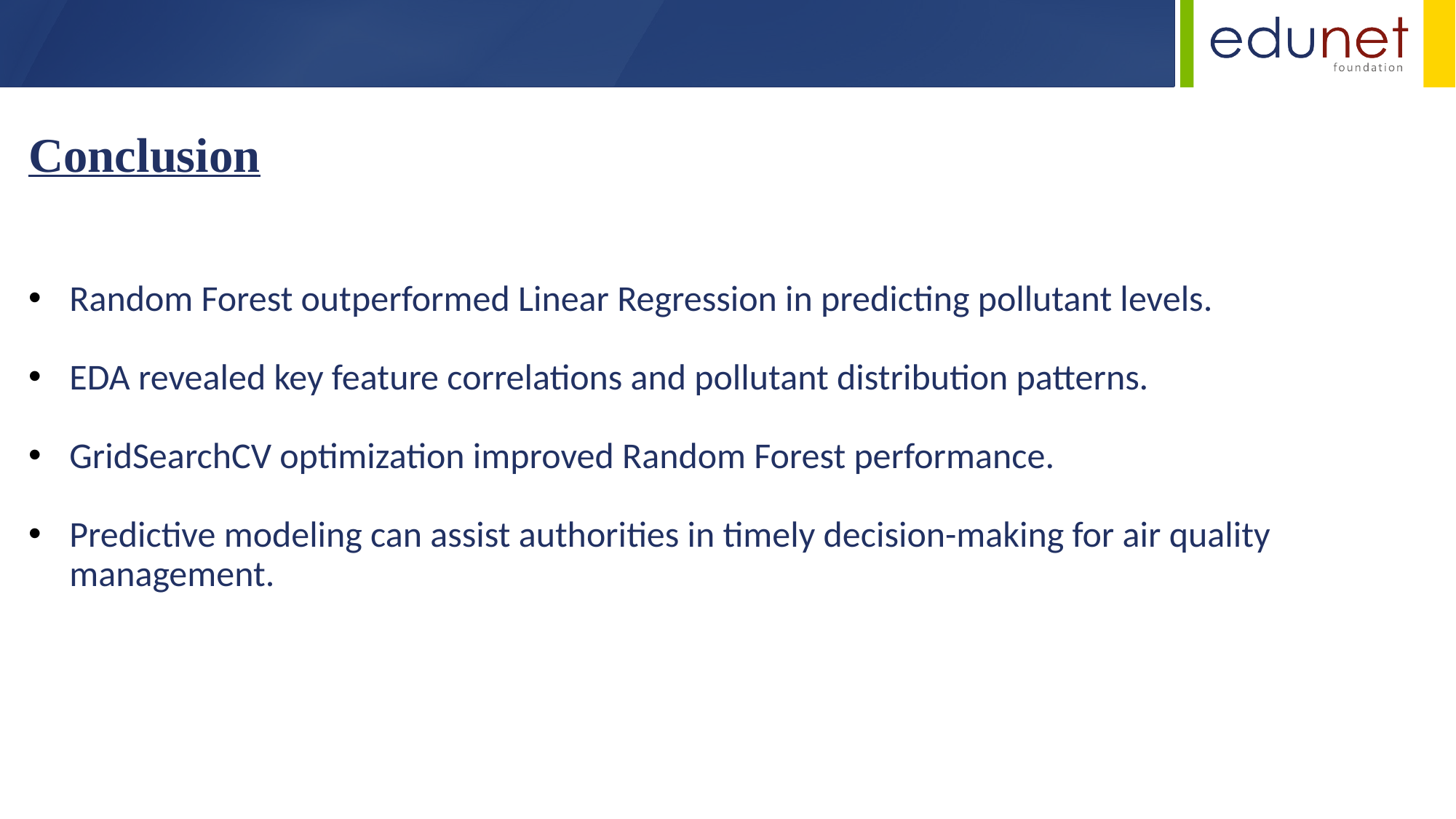

Conclusion

Random Forest outperformed Linear Regression in predicting pollutant levels.

EDA revealed key feature correlations and pollutant distribution patterns.

GridSearchCV optimization improved Random Forest performance.

Predictive modeling can assist authorities in timely decision-making for air quality management.